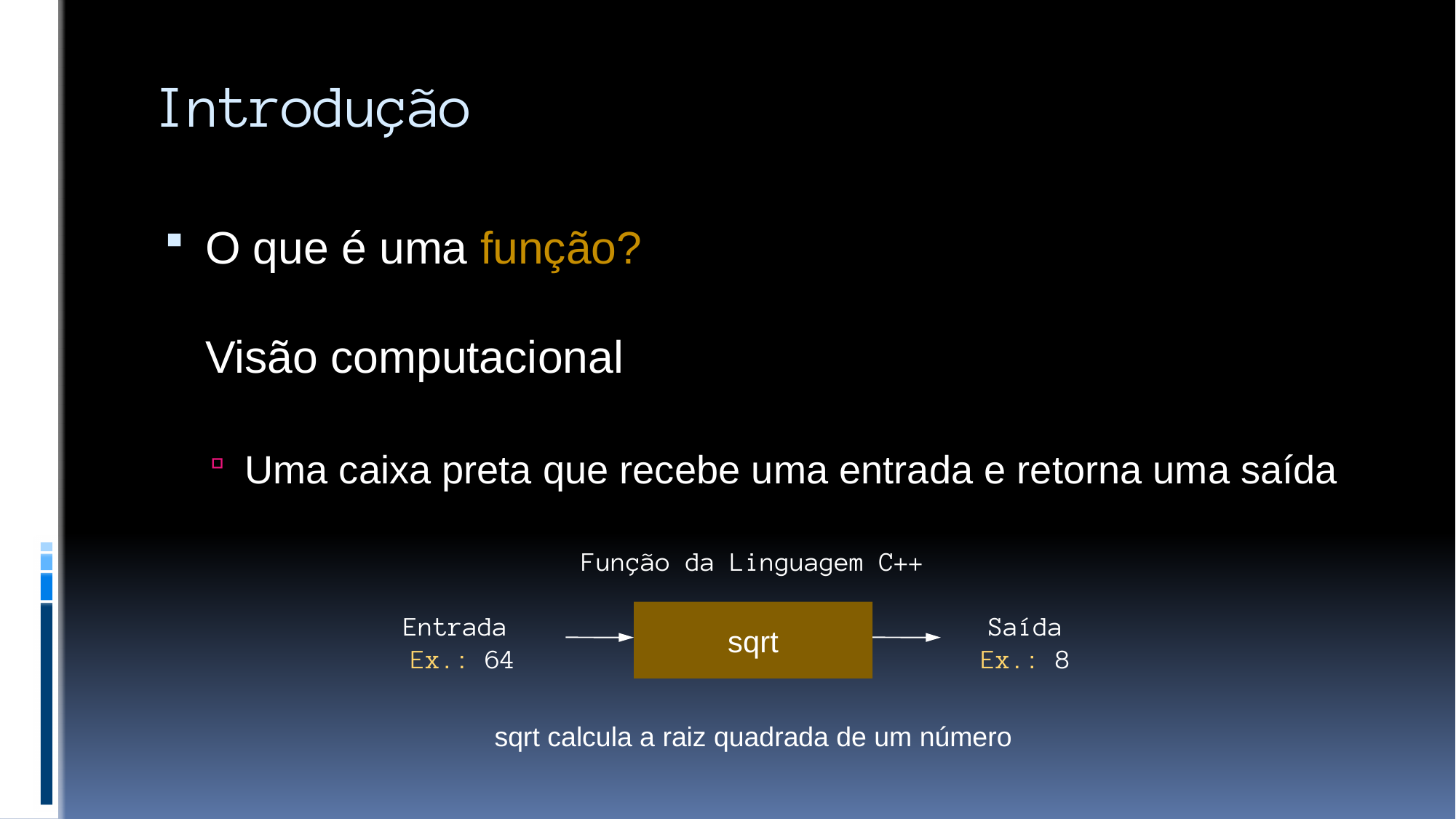

# Introdução
O que é uma função?
Visão computacional
Uma caixa preta que recebe uma entrada e retorna uma saída
Função da Linguagem C++
sqrt
Entrada
Ex.: 64
Saída
Ex.: 8
sqrt calcula a raiz quadrada de um número